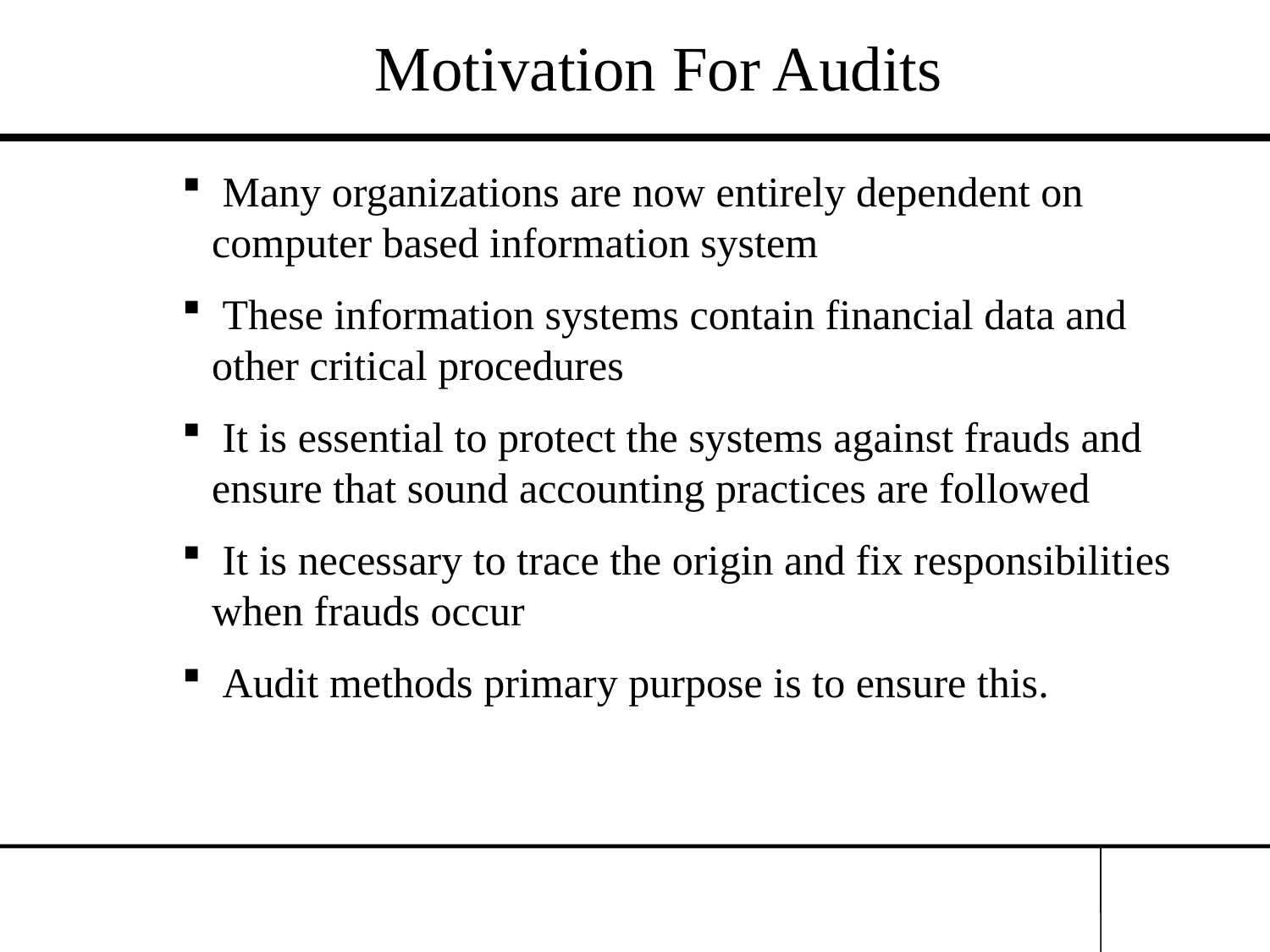

Motivation For Audits

 Many organizations are now entirely dependent on computer based information system
 These information systems contain financial data and other critical procedures
 It is essential to protect the systems against frauds and ensure that sound accounting practices are followed
 It is necessary to trace the origin and fix responsibilities when frauds occur
 Audit methods primary purpose is to ensure this.